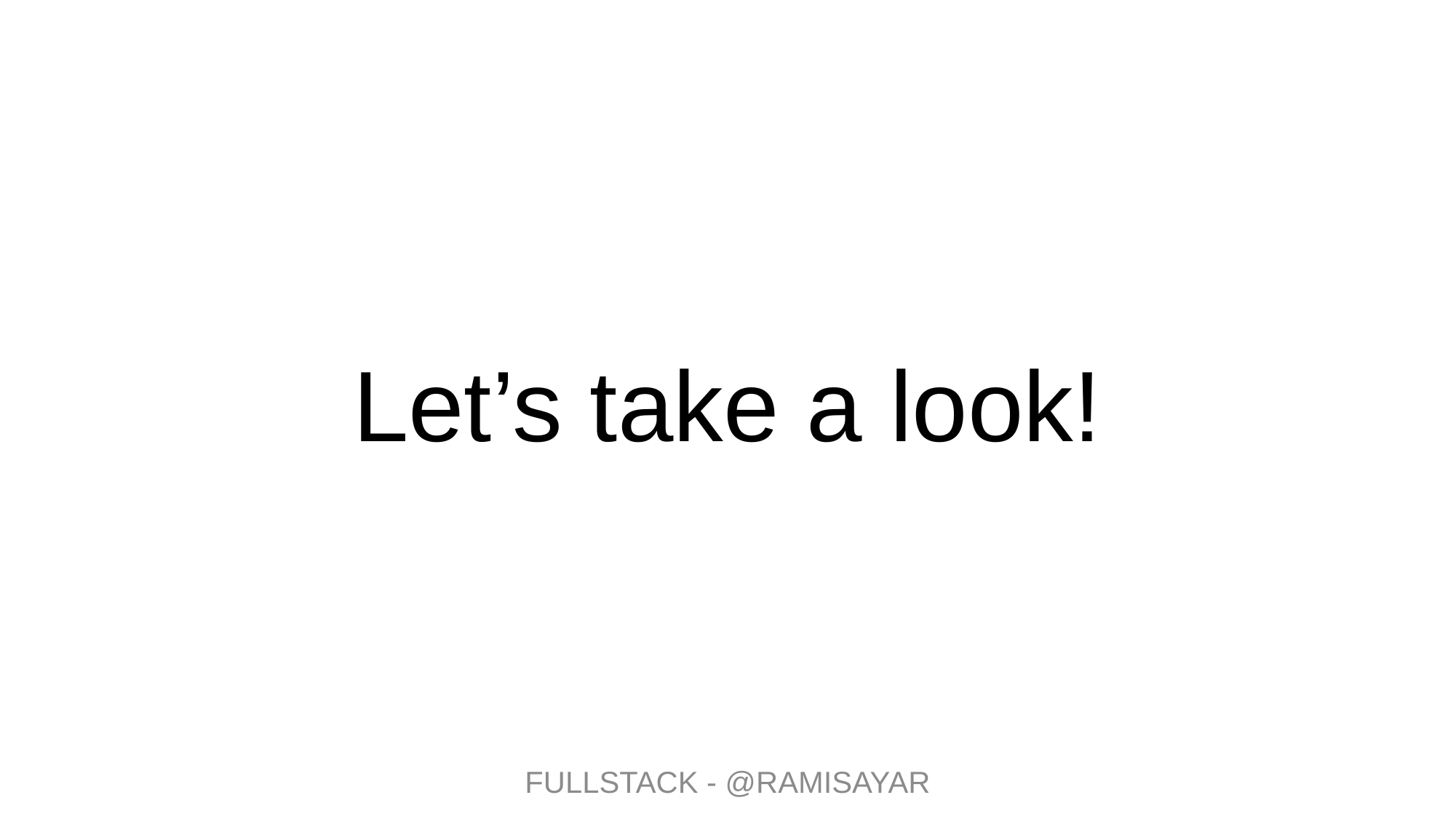

# Let’s take a look!
FULLSTACK - @RAMISAYAR